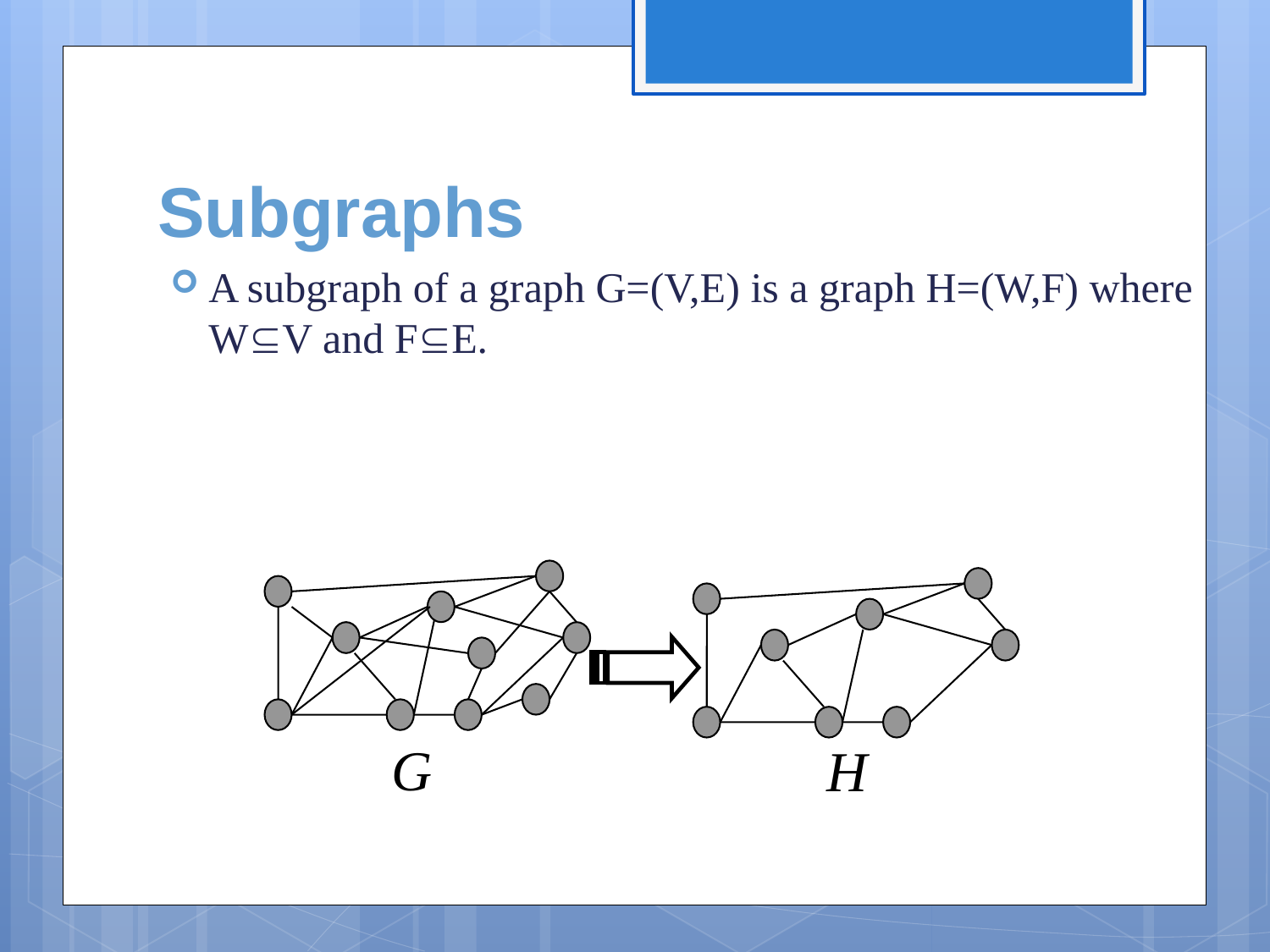

# Subgraphs
A subgraph of a graph G=(V,E) is a graph H=(W,F) where W⊆V and F⊆E.

G
H